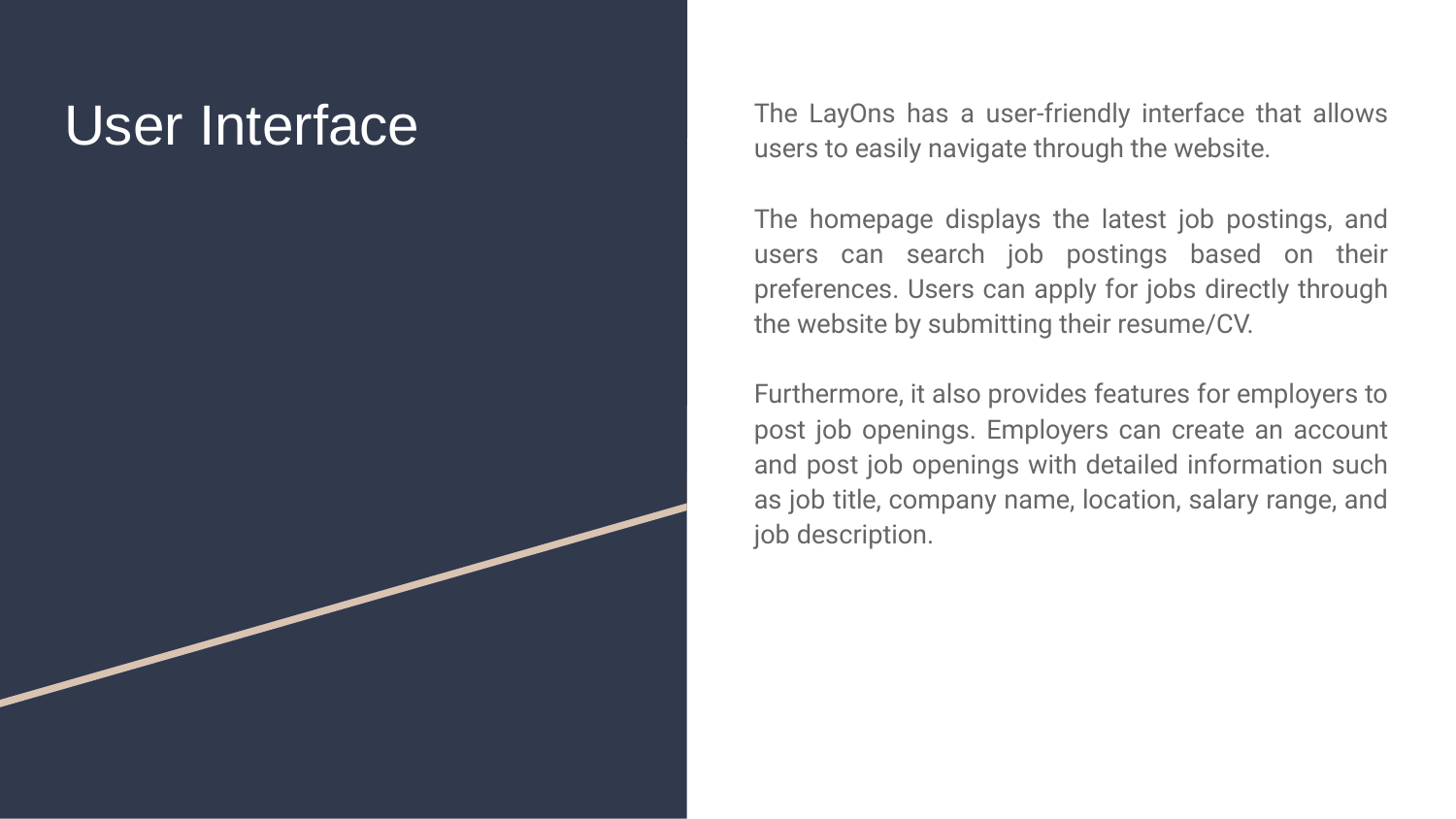

# User Interface
The LayOns has a user-friendly interface that allows users to easily navigate through the website.

The homepage displays the latest job postings, and users can search job postings based on their preferences. Users can apply for jobs directly through the website by submitting their resume/CV.

Furthermore, it also provides features for employers to post job openings. Employers can create an account and post job openings with detailed information such as job title, company name, location, salary range, and job description.